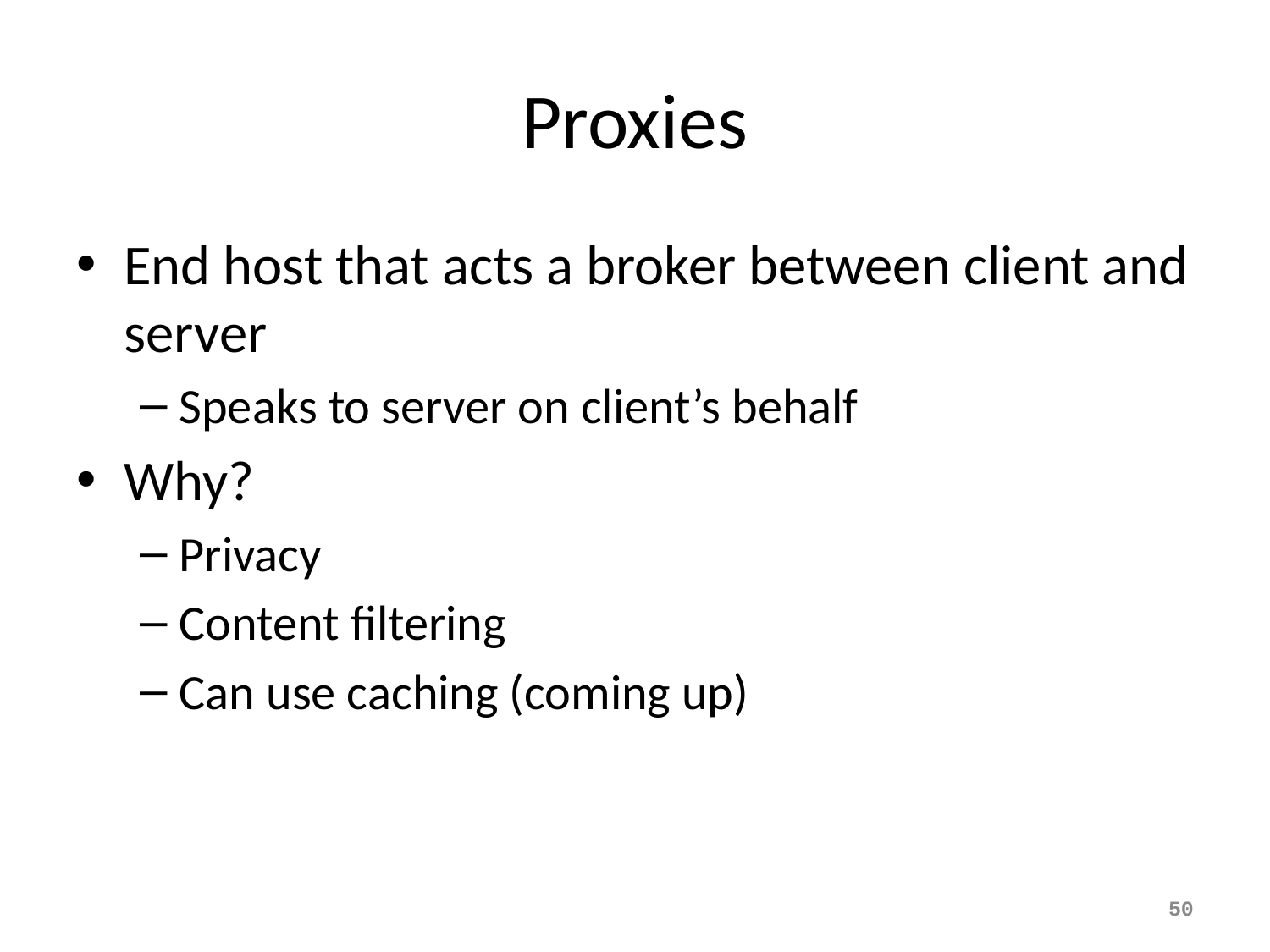

# Proxies
End host that acts a broker between client and server
Speaks to server on client’s behalf
Why?
Privacy
Content filtering
Can use caching (coming up)
50